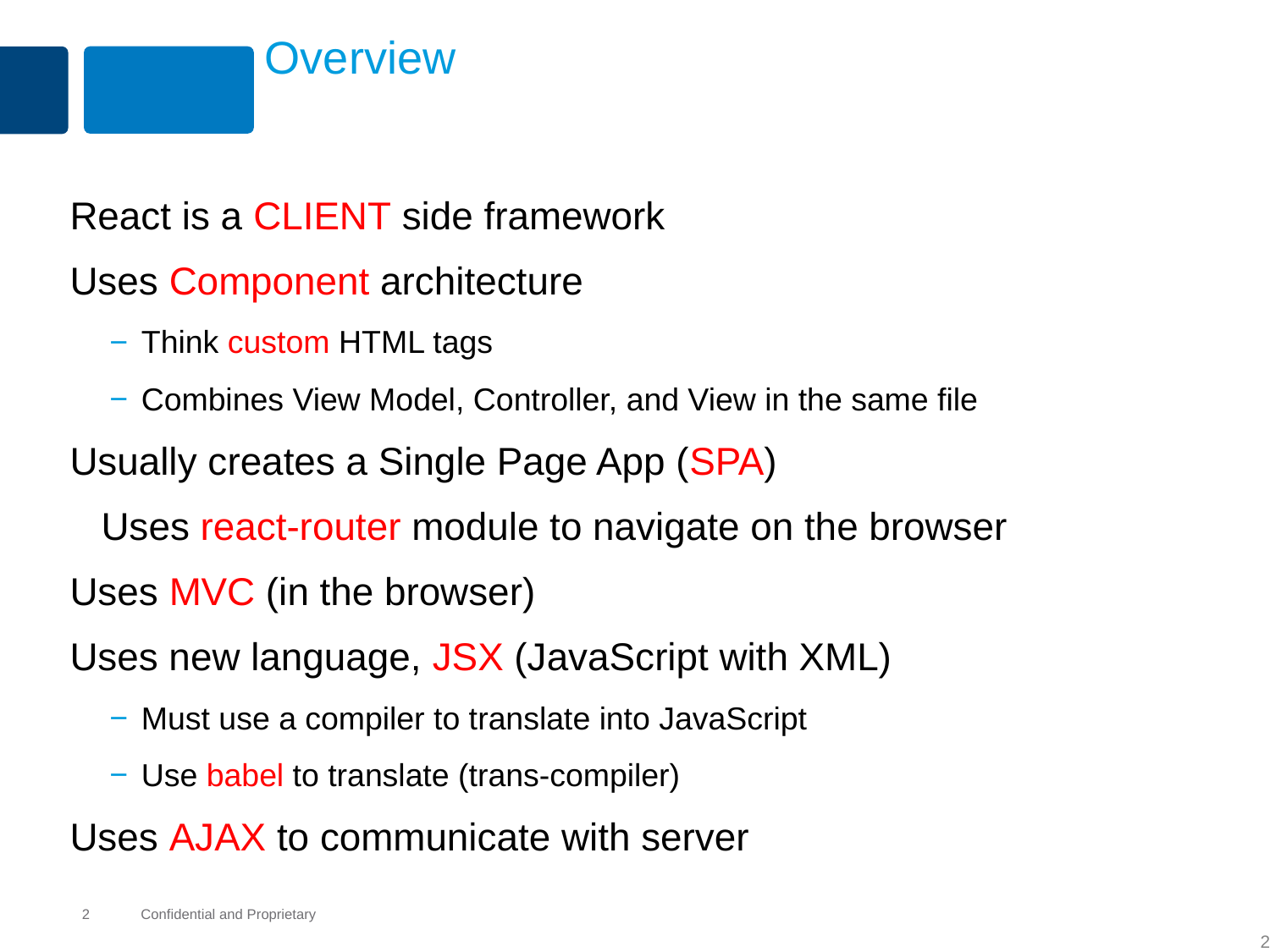

# Overview
React is a CLIENT side framework
Uses Component architecture
Think custom HTML tags
Combines View Model, Controller, and View in the same file
Usually creates a Single Page App (SPA)
	Uses react-router module to navigate on the browser
Uses MVC (in the browser)
Uses new language, JSX (JavaScript with XML)
Must use a compiler to translate into JavaScript
Use babel to translate (trans-compiler)
Uses AJAX to communicate with server
2